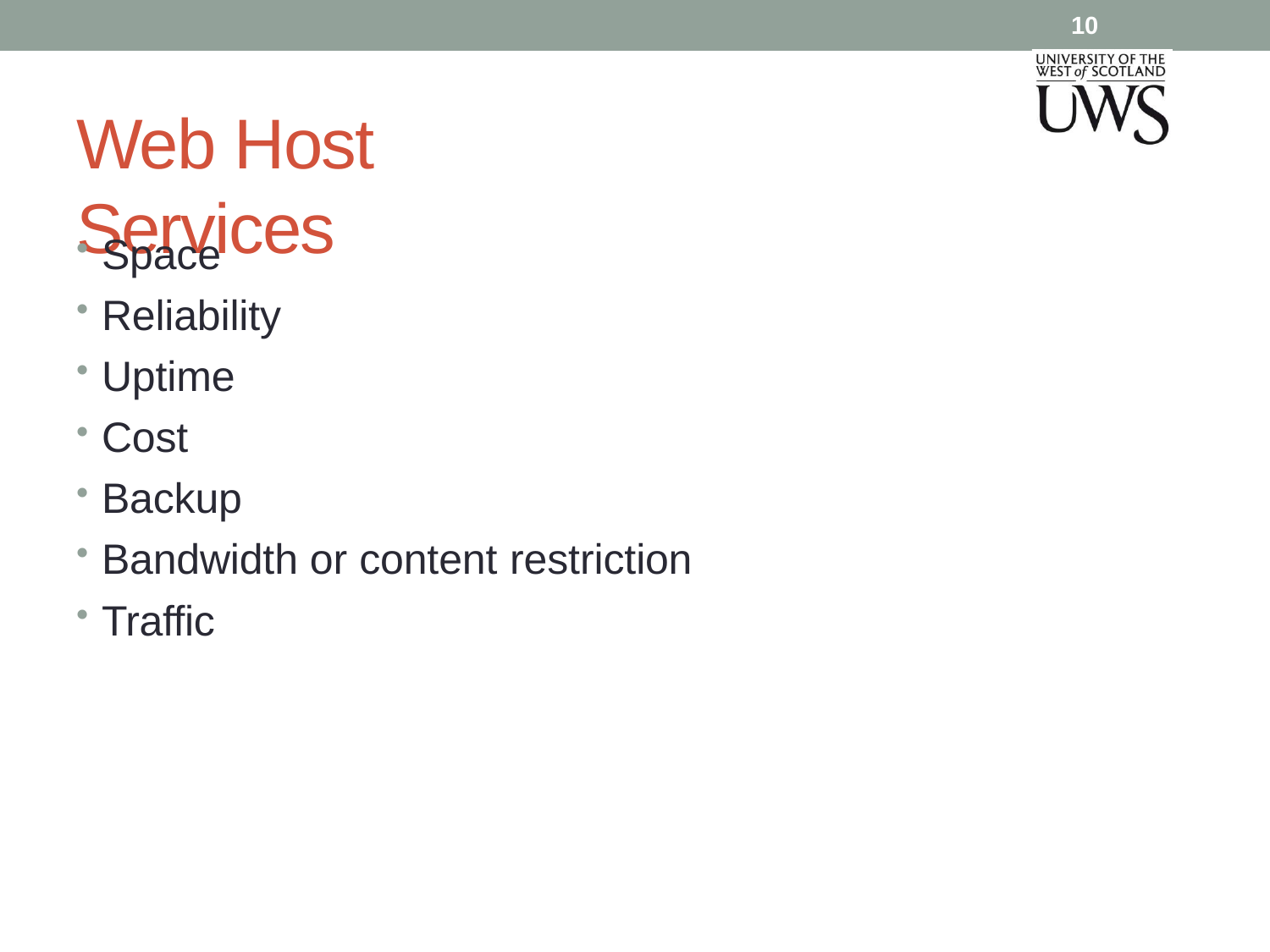

10
# Web Host Services
Space
Reliability
Uptime
Cost
Backup
Bandwidth or content restriction
Traffic